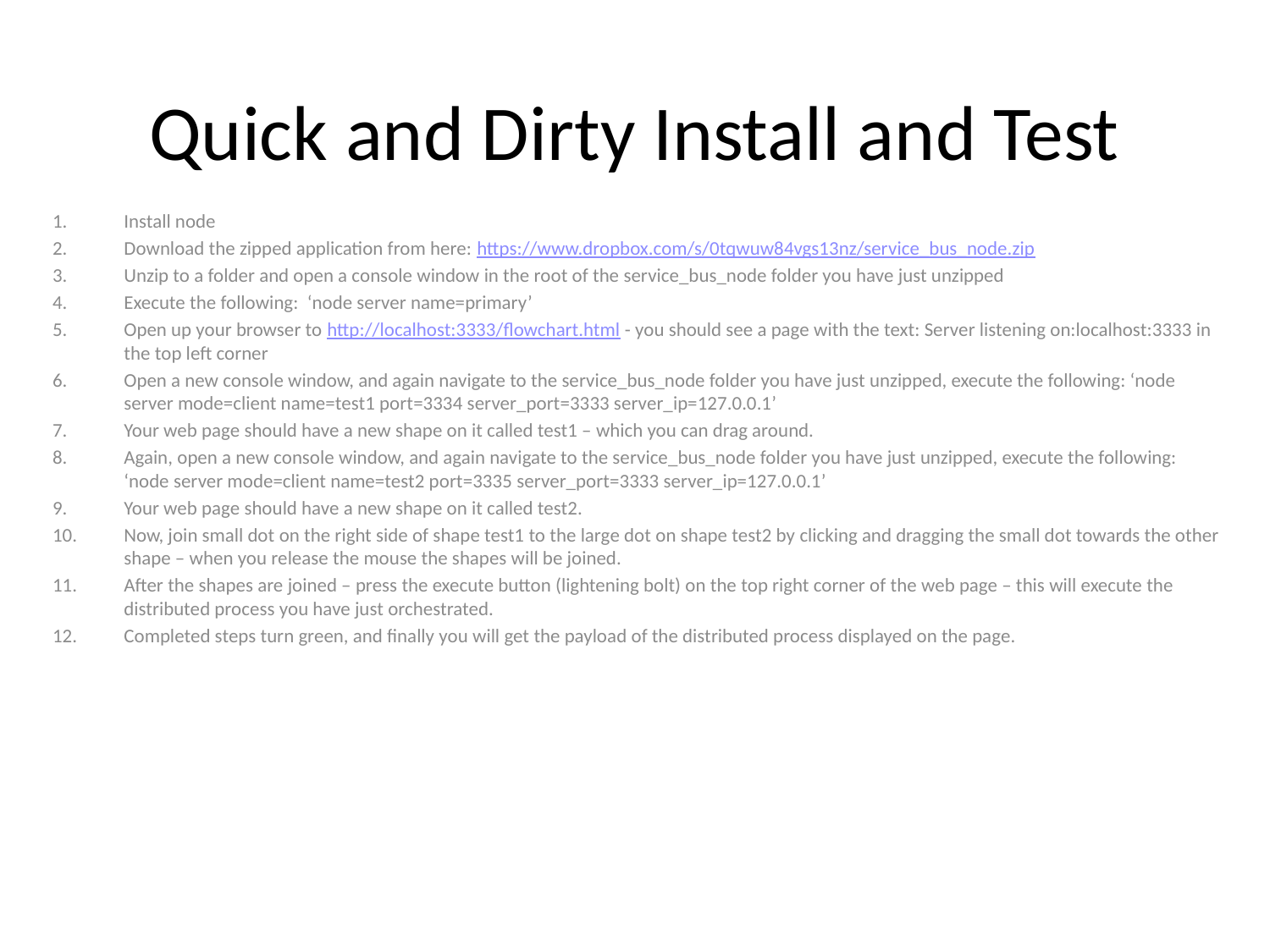

# Quick and Dirty Install and Test
Install node
Download the zipped application from here: https://www.dropbox.com/s/0tqwuw84vgs13nz/service_bus_node.zip
Unzip to a folder and open a console window in the root of the service_bus_node folder you have just unzipped
Execute the following:  ‘node server name=primary’
Open up your browser to http://localhost:3333/flowchart.html - you should see a page with the text: Server listening on:localhost:3333 in the top left corner
Open a new console window, and again navigate to the service_bus_node folder you have just unzipped, execute the following: ‘node server mode=client name=test1 port=3334 server_port=3333 server_ip=127.0.0.1’
Your web page should have a new shape on it called test1 – which you can drag around.
Again, open a new console window, and again navigate to the service_bus_node folder you have just unzipped, execute the following: ‘node server mode=client name=test2 port=3335 server_port=3333 server_ip=127.0.0.1’
Your web page should have a new shape on it called test2.
Now, join small dot on the right side of shape test1 to the large dot on shape test2 by clicking and dragging the small dot towards the other shape – when you release the mouse the shapes will be joined.
After the shapes are joined – press the execute button (lightening bolt) on the top right corner of the web page – this will execute the distributed process you have just orchestrated.
Completed steps turn green, and finally you will get the payload of the distributed process displayed on the page.